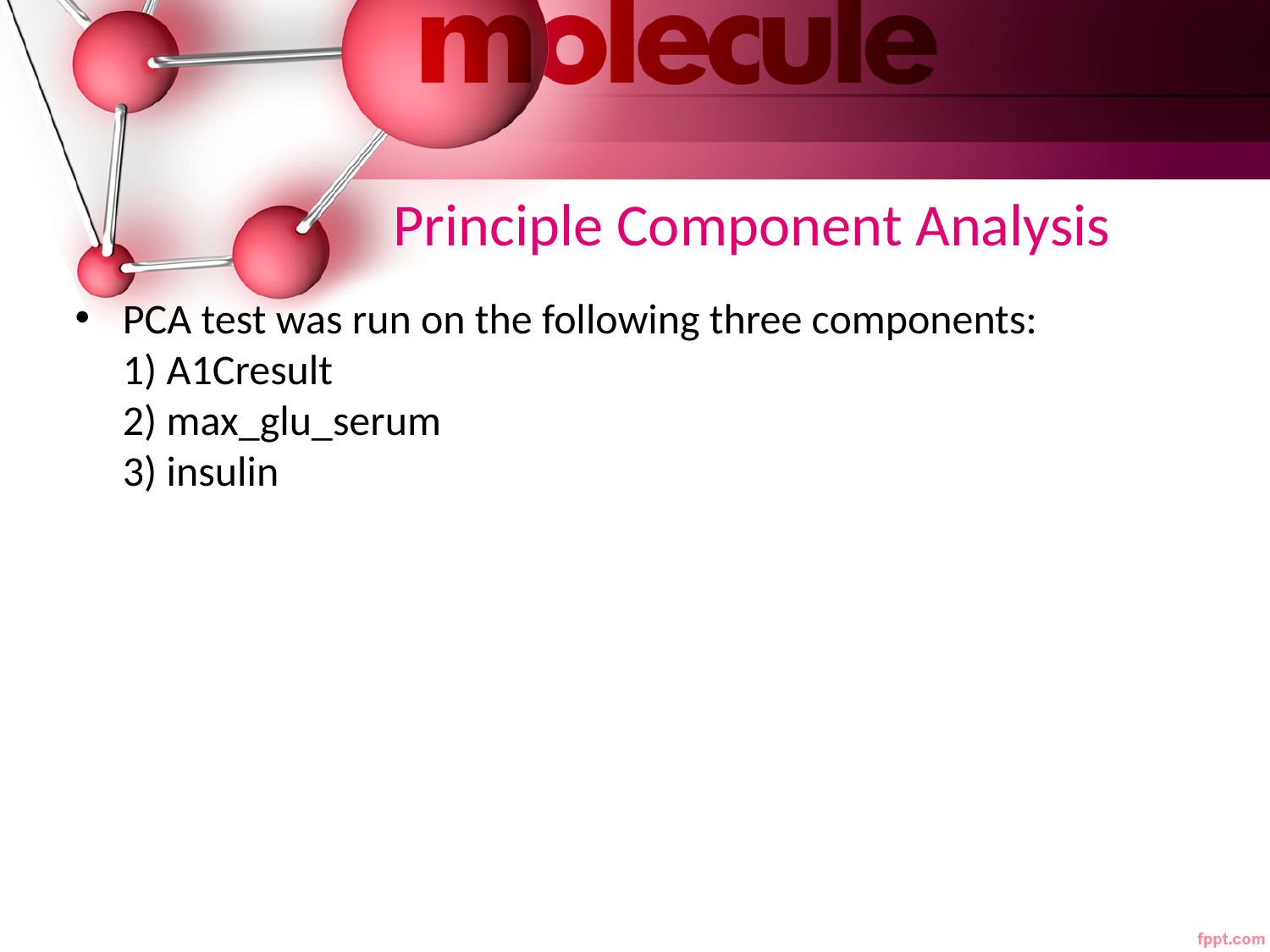

# Principle Component Analysis
PCA test was run on the following three components:
1) A1Cresult
2) max_glu_serum
3) insulin